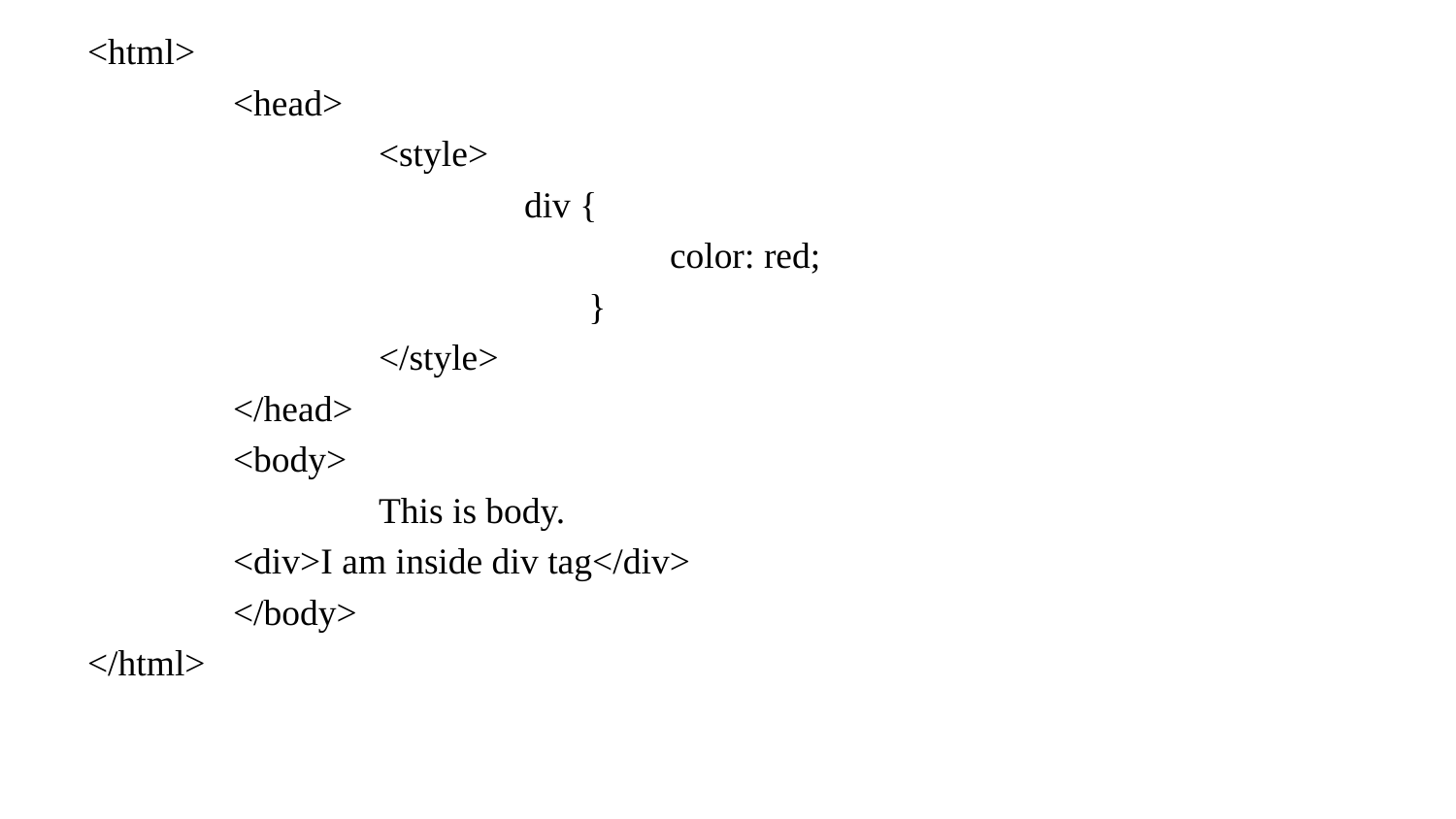

<html>
	<head>
		<style>
			div {
    				color: red;
			       }
		</style>
	</head>
	<body>
		This is body.
	<div>I am inside div tag</div>
	</body>
</html>